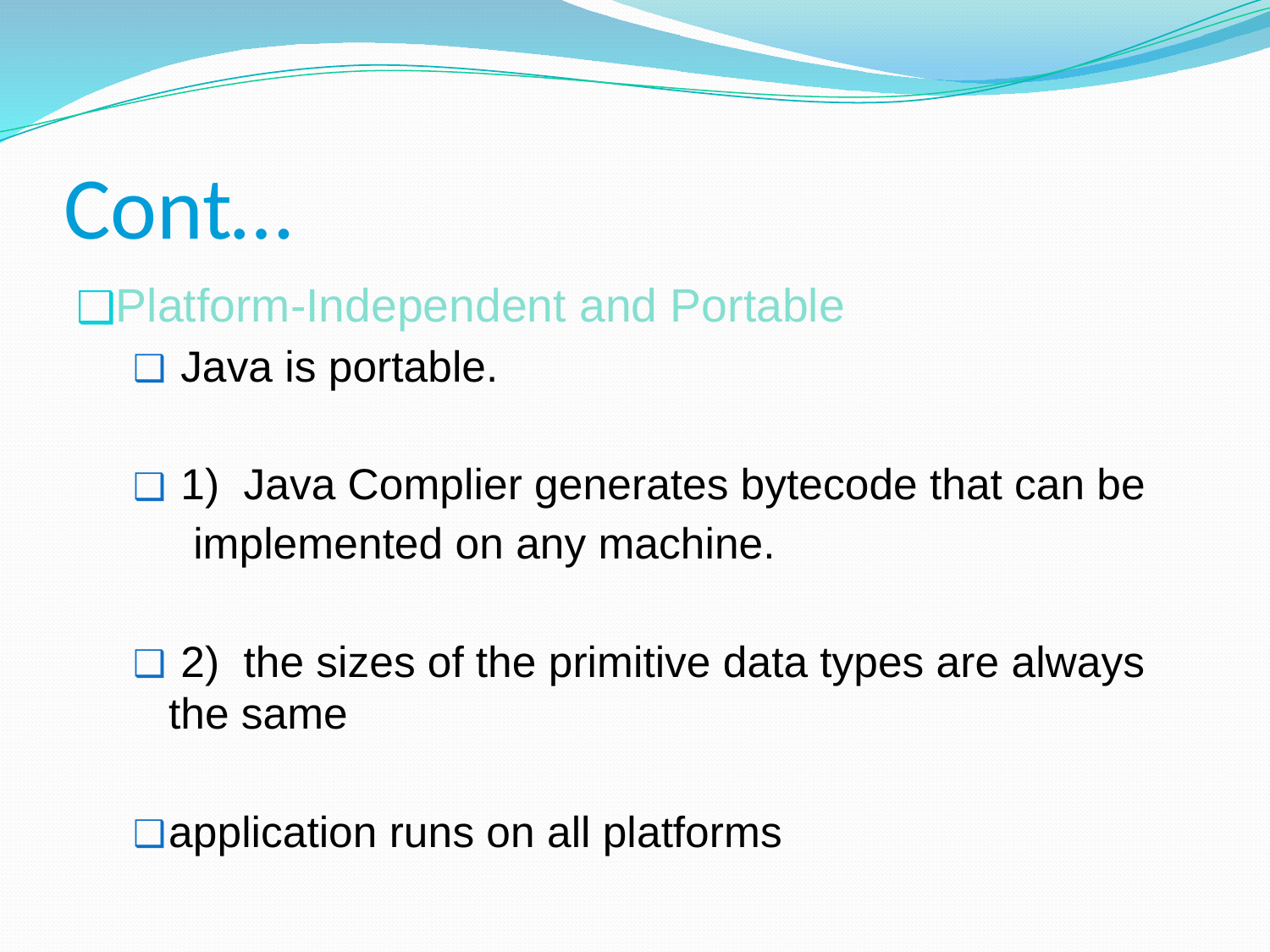

# Cont…
Platform-Independent and Portable
 Java is portable.

 1)  Java Complier generates bytecode that can be
     implemented on any machine.

 2)  the sizes of the primitive data types are always the same

application runs on all platforms